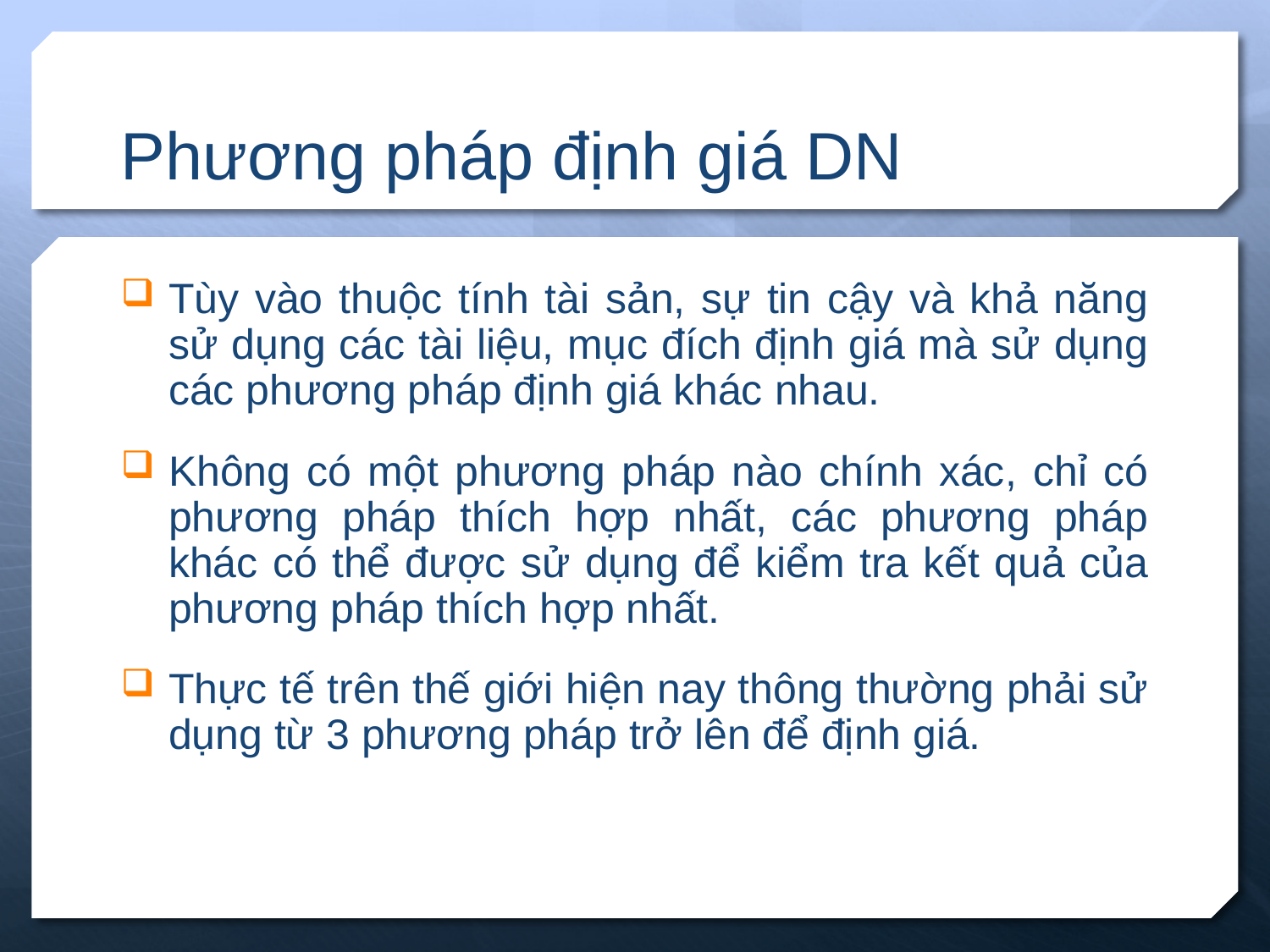

# Phương pháp định giá DN
Tùy vào thuộc tính tài sản, sự tin cậy và khả năng sử dụng các tài liệu, mục đích định giá mà sử dụng các phương pháp định giá khác nhau.
Không có một phương pháp nào chính xác, chỉ có phương pháp thích hợp nhất, các phương pháp khác có thể được sử dụng để kiểm tra kết quả của phương pháp thích hợp nhất.
Thực tế trên thế giới hiện nay thông thường phải sử dụng từ 3 phương pháp trở lên để định giá.